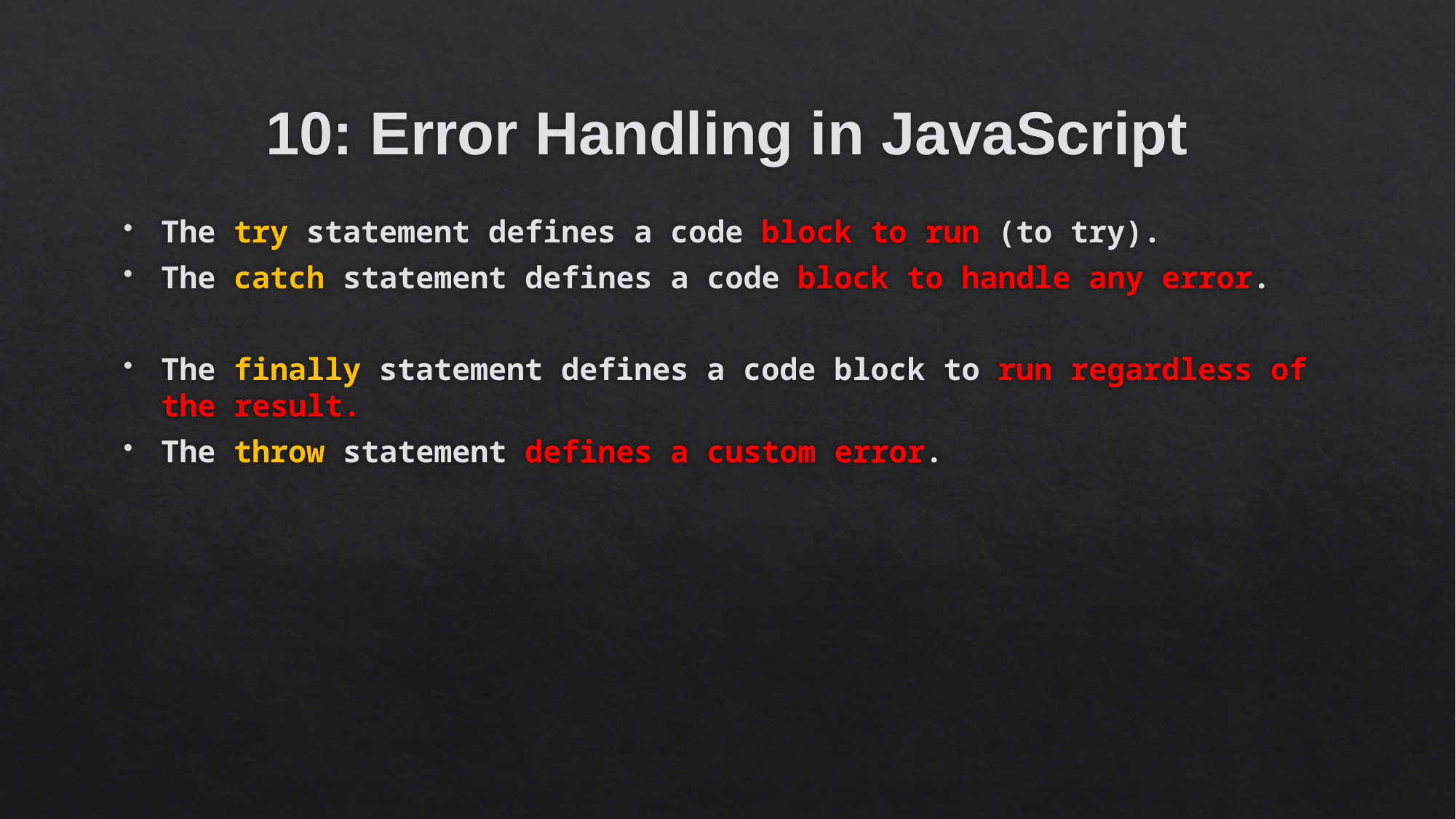

# 10: Error Handling in JavaScript
The try statement defines a code block to run (to try).
The catch statement defines a code block to handle any error.

The finally statement defines a code block to run regardless of the result.
The throw statement defines a custom error.